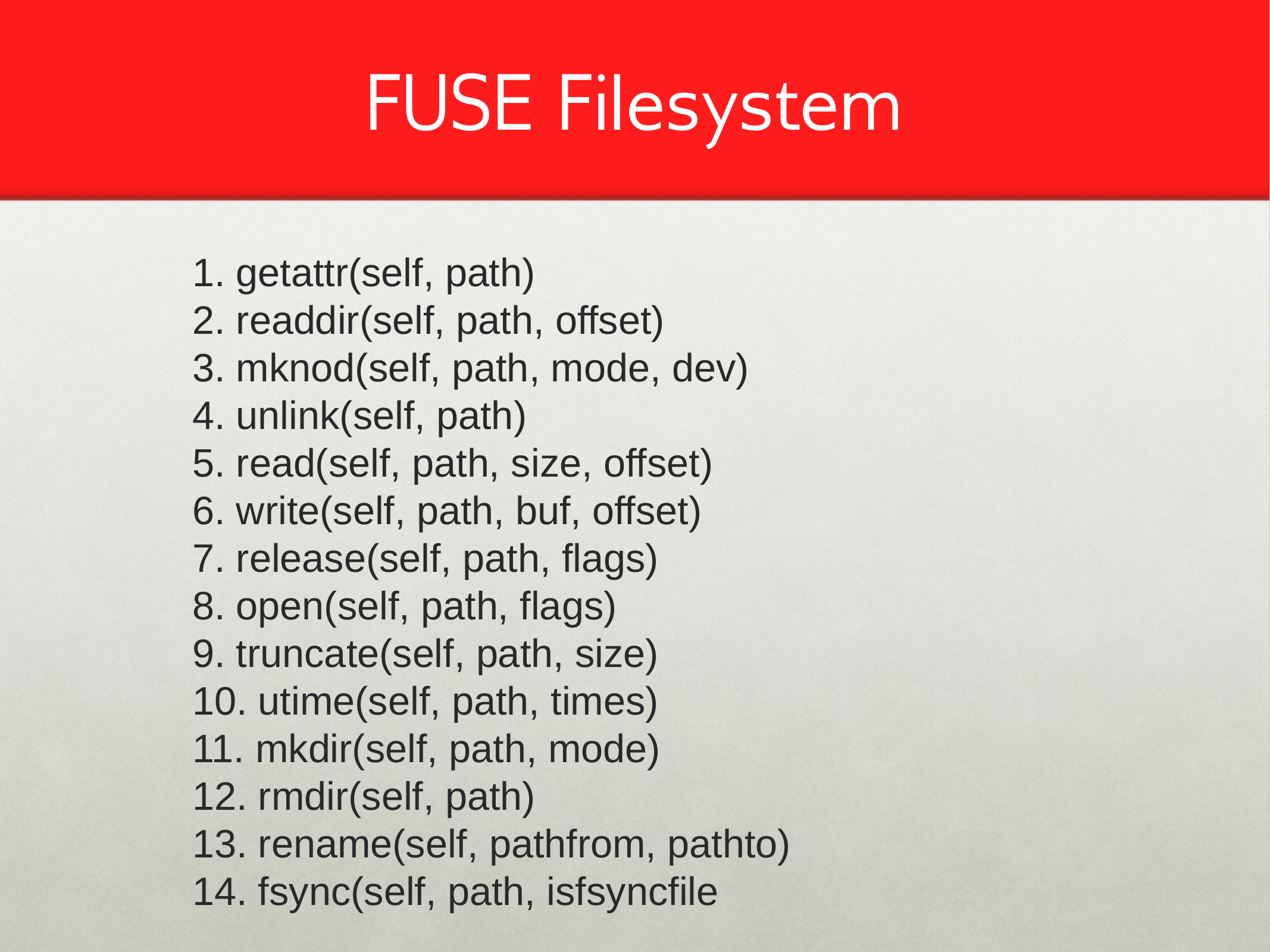

# FUSE Filesystem
1. getattr(self, path)
2. readdir(self, path, offset)
3. mknod(self, path, mode, dev)
4. unlink(self, path)
5. read(self, path, size, offset)
6. write(self, path, buf, offset)
7. release(self, path, flags)
8. open(self, path, flags)
9. truncate(self, path, size)
10. utime(self, path, times)
11. mkdir(self, path, mode)
12. rmdir(self, path)
13. rename(self, pathfrom, pathto)
14. fsync(self, path, isfsyncfile